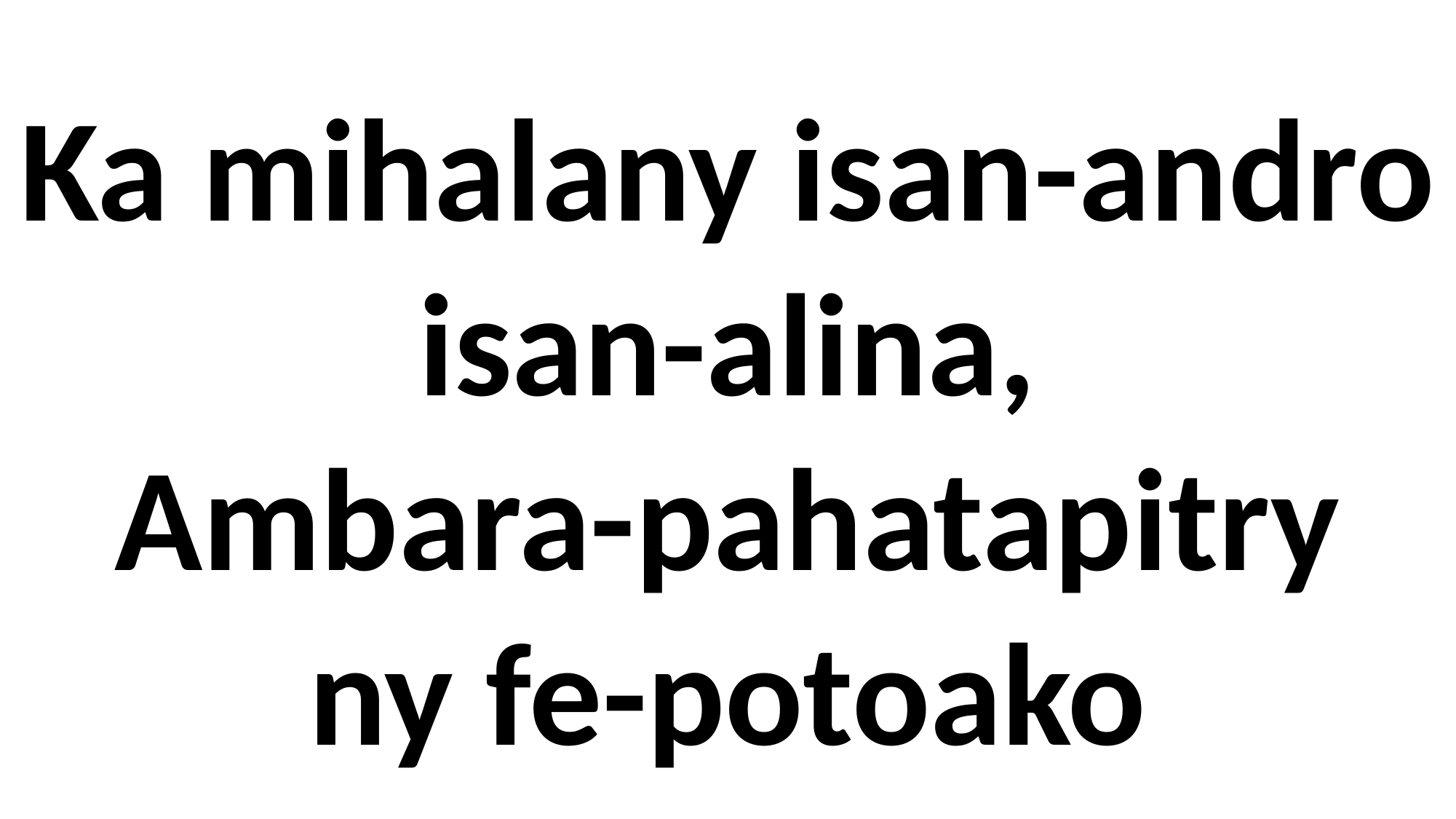

Ka mihalany isan-andro
isan-alina,
Ambara-pahatapitry
ny fe-potoako